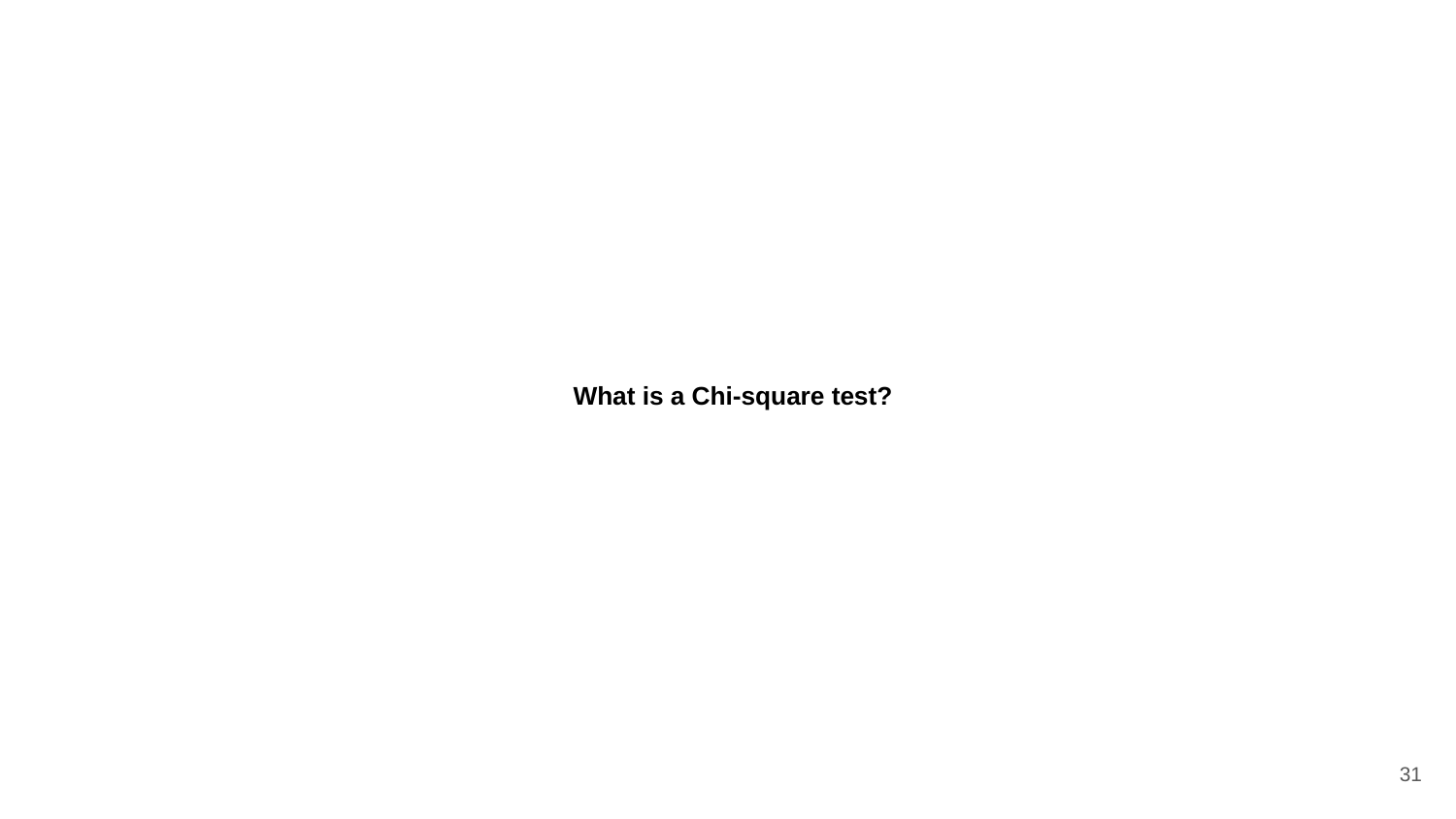

# What is a Chi-square test?
31